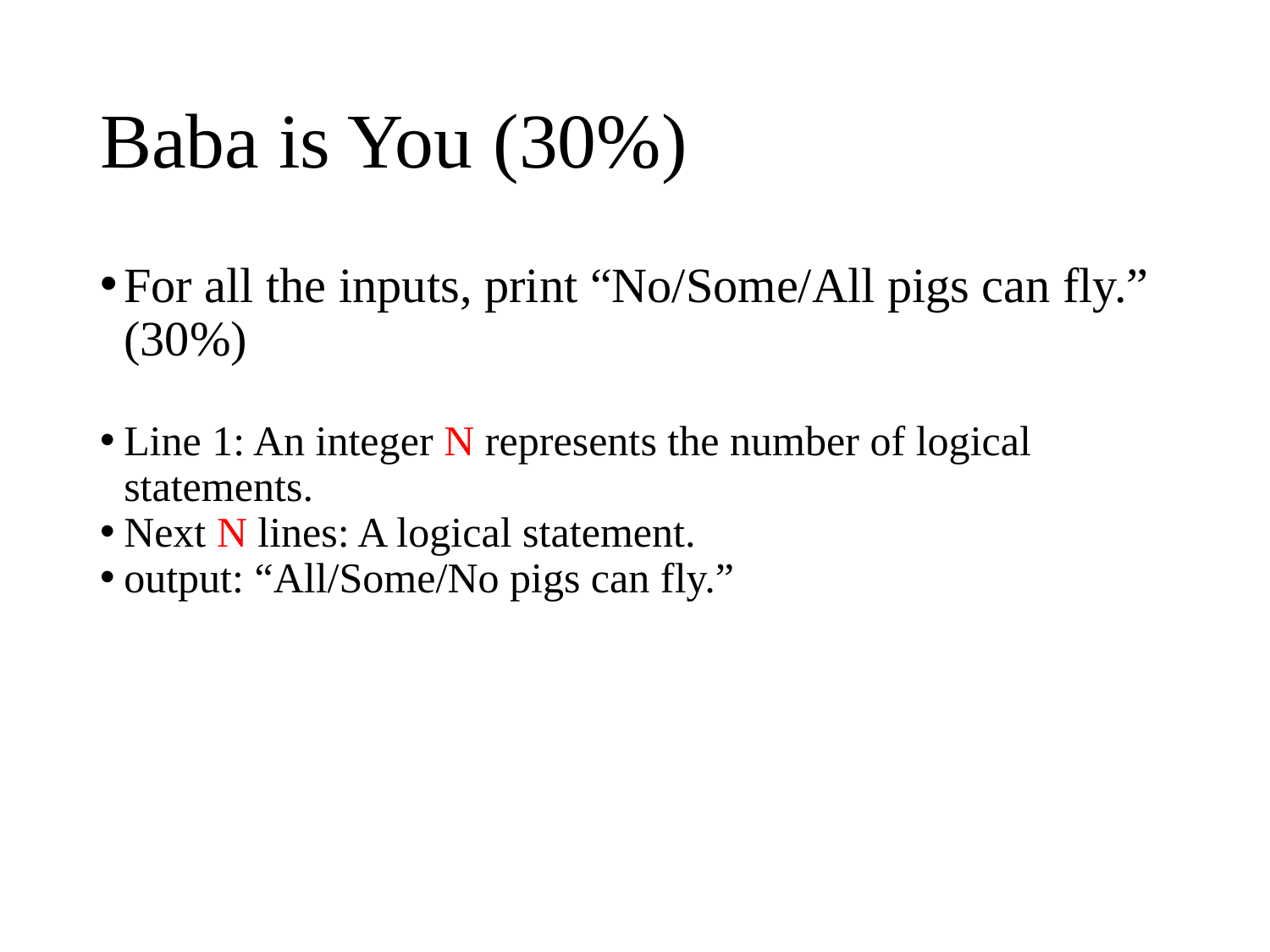

# Baba is You (30%)
For all the inputs, print “No/Some/All pigs can fly.” (30%)

Line 1: An integer N represents the number of logical statements.
Next N lines: A logical statement.
output: “All/Some/No pigs can fly.”